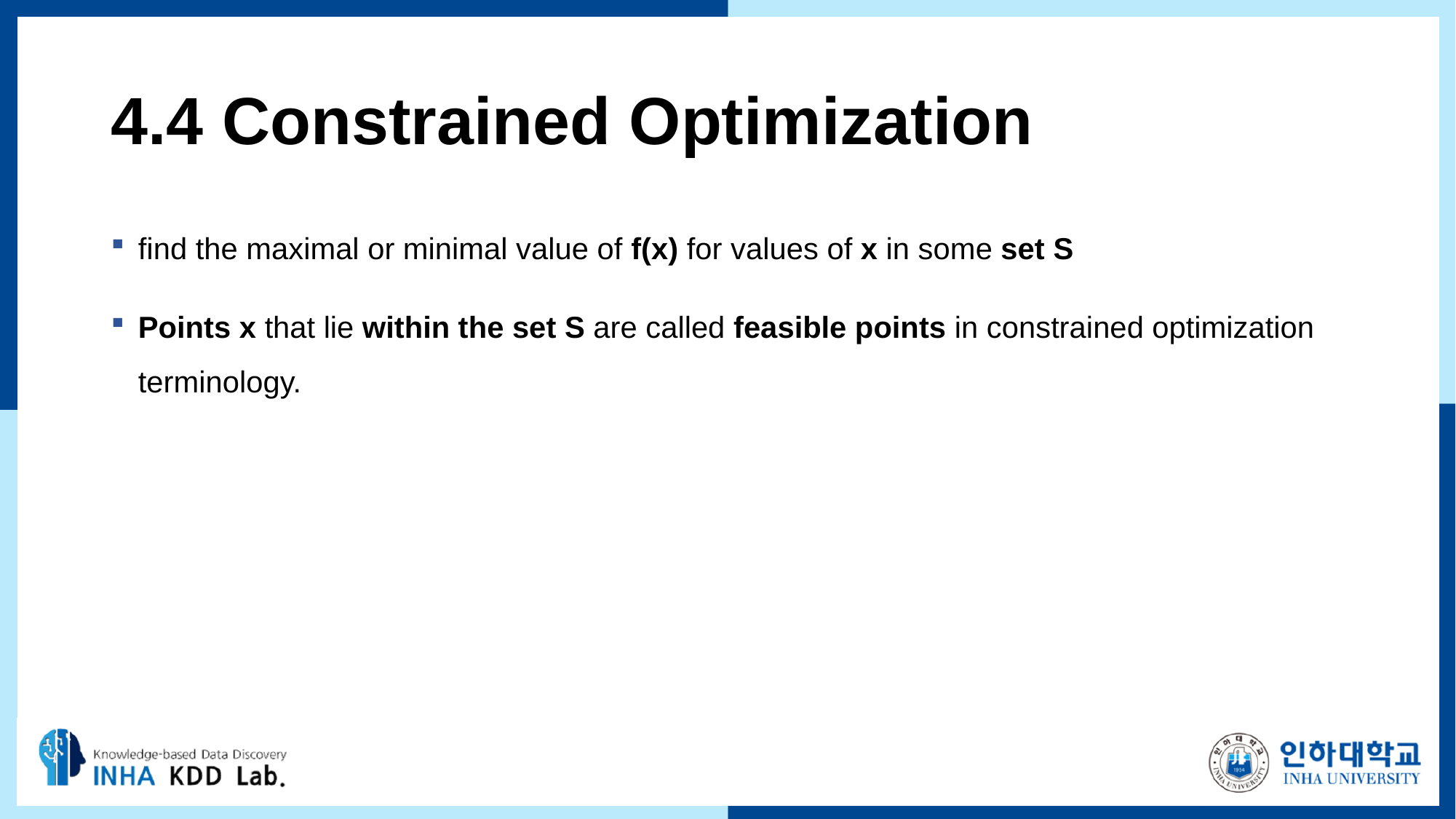

# 4.4 Constrained Optimization
ﬁnd the maximal or minimal value of f(x) for values of x in some set S
Points x that lie within the set S are called feasible points in constrained optimization terminology.